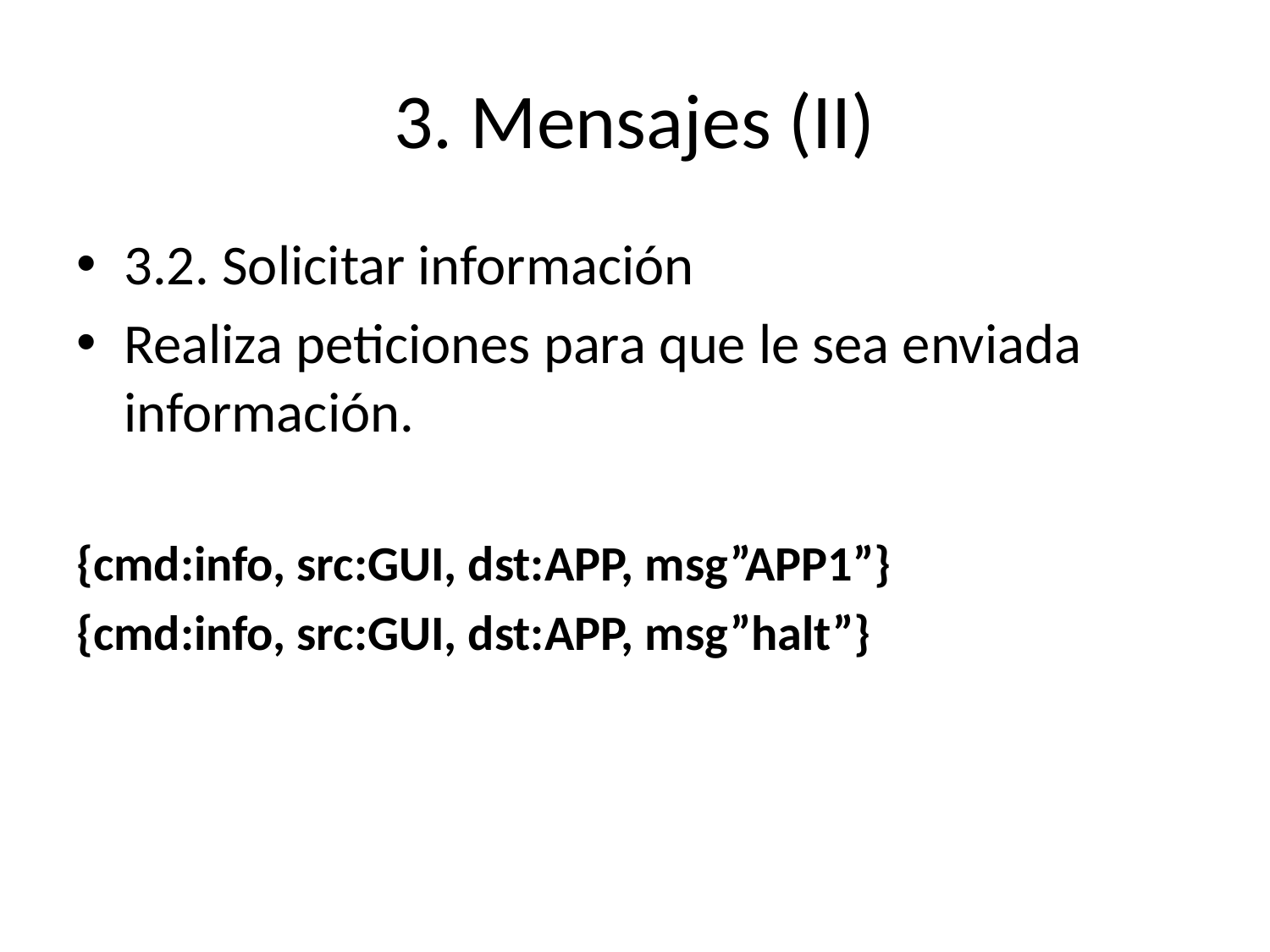

# 3. Mensajes (II)
3.2. Solicitar información
Realiza peticiones para que le sea enviada información.

{cmd:info, src:GUI, dst:APP, msg”APP1”}
{cmd:info, src:GUI, dst:APP, msg”halt”}